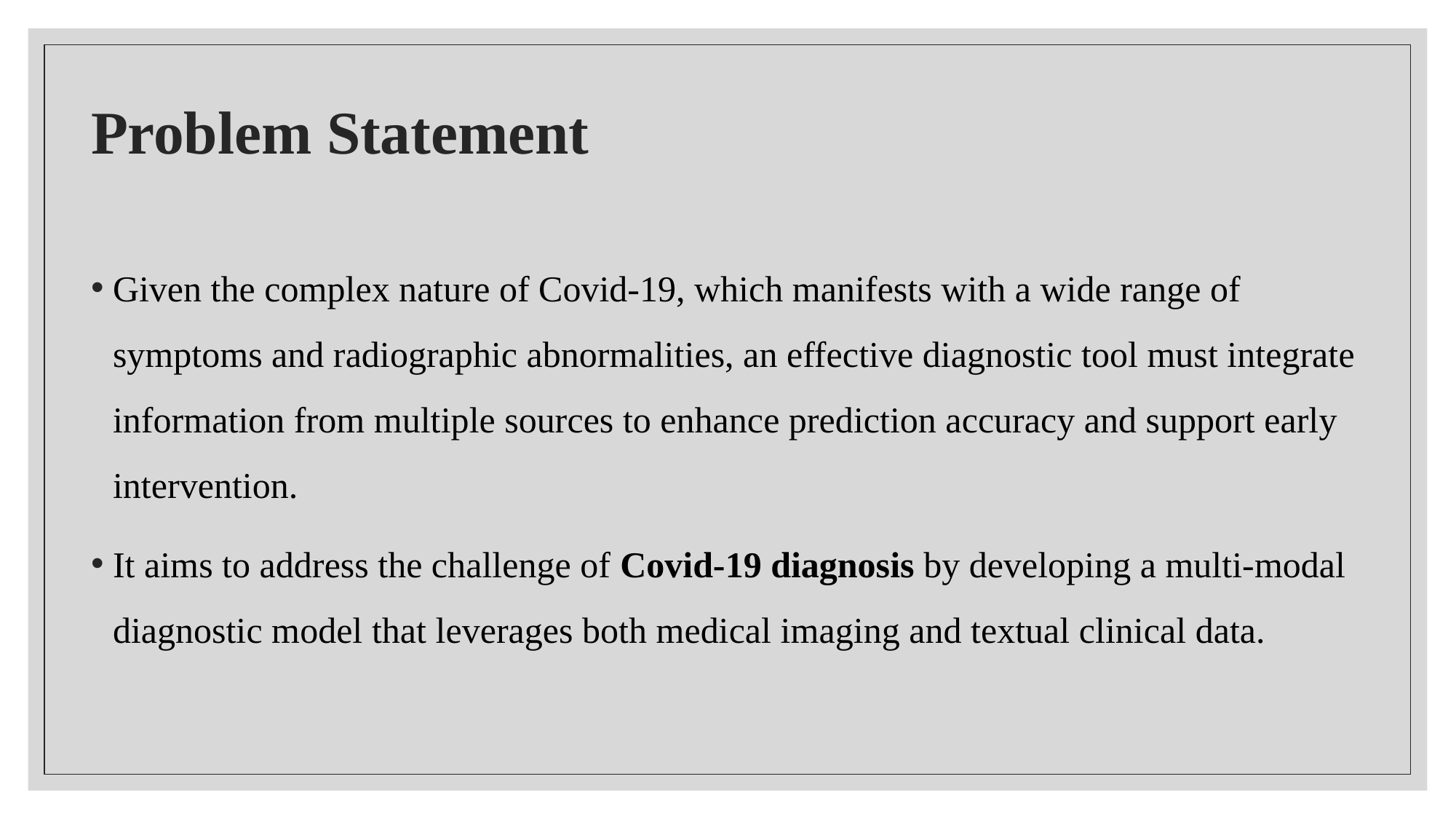

# Problem Statement

Given the complex nature of Covid-19, which manifests with a wide range of symptoms and radiographic abnormalities, an effective diagnostic tool must integrate information from multiple sources to enhance prediction accuracy and support early intervention.
It aims to address the challenge of Covid-19 diagnosis by developing a multi-modal diagnostic model that leverages both medical imaging and textual clinical data.